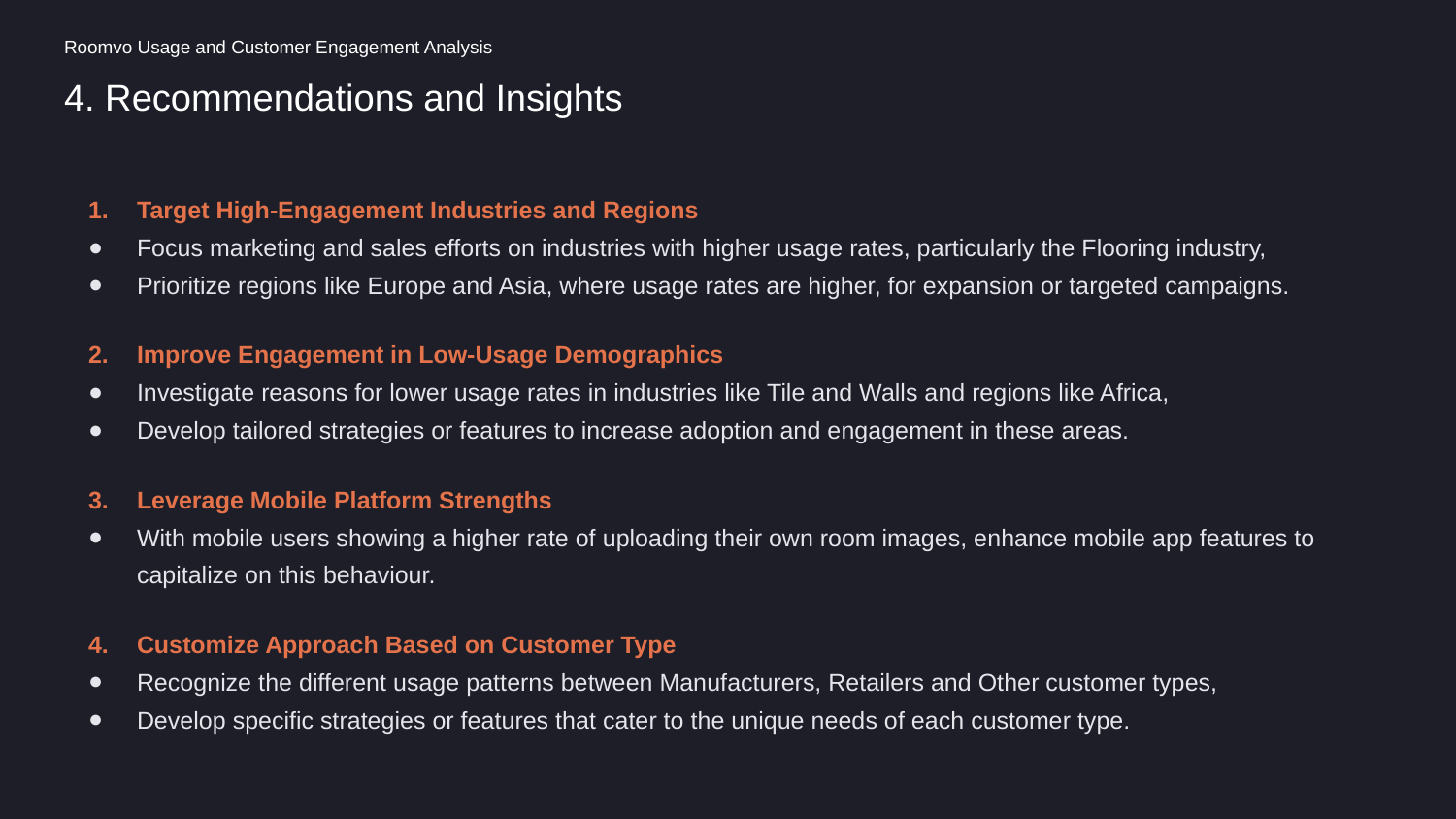

# Roomvo Usage and Customer Engagement Analysis
4. Recommendations and Insights
Target High-Engagement Industries and Regions
Focus marketing and sales efforts on industries with higher usage rates, particularly the Flooring industry,
Prioritize regions like Europe and Asia, where usage rates are higher, for expansion or targeted campaigns.

Improve Engagement in Low-Usage Demographics
Investigate reasons for lower usage rates in industries like Tile and Walls and regions like Africa,
Develop tailored strategies or features to increase adoption and engagement in these areas.

Leverage Mobile Platform Strengths
With mobile users showing a higher rate of uploading their own room images, enhance mobile app features to capitalize on this behaviour.

Customize Approach Based on Customer Type
Recognize the different usage patterns between Manufacturers, Retailers and Other customer types,
Develop specific strategies or features that cater to the unique needs of each customer type.